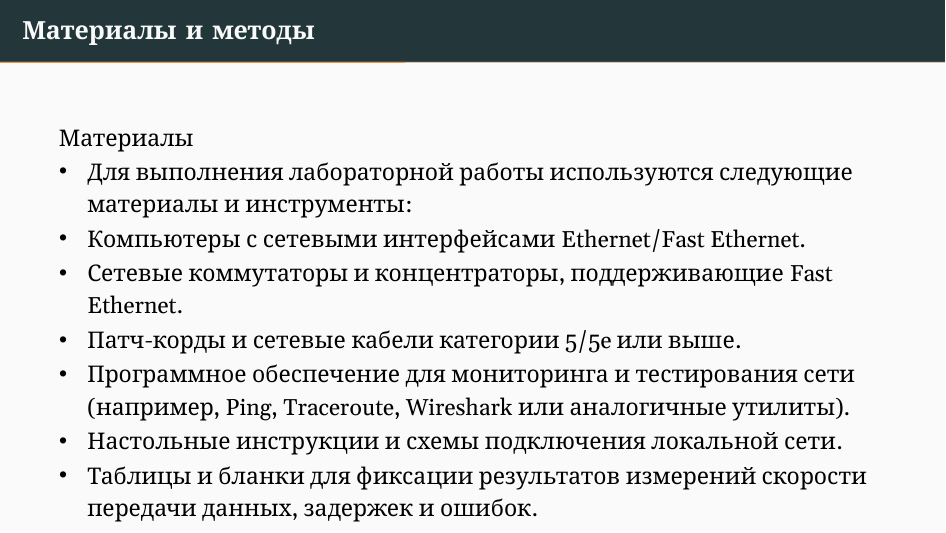

# Материалы и методы

Материалы
Для выполнения лабораторной работы используются следующие материалы и инструменты:
Компьютеры с сетевыми интерфейсами Ethernet/Fast Ethernet.
Сетевые коммутаторы и концентраторы, поддерживающие Fast Ethernet.
Патч-корды и сетевые кабели категории 5/5e или выше.
Программное обеспечение для мониторинга и тестирования сети (например, Ping, Traceroute, Wireshark или аналогичные утилиты).
Настольные инструкции и схемы подключения локальной сети.
Таблицы и бланки для фиксации результатов измерений скорости передачи данных, задержек и ошибок.